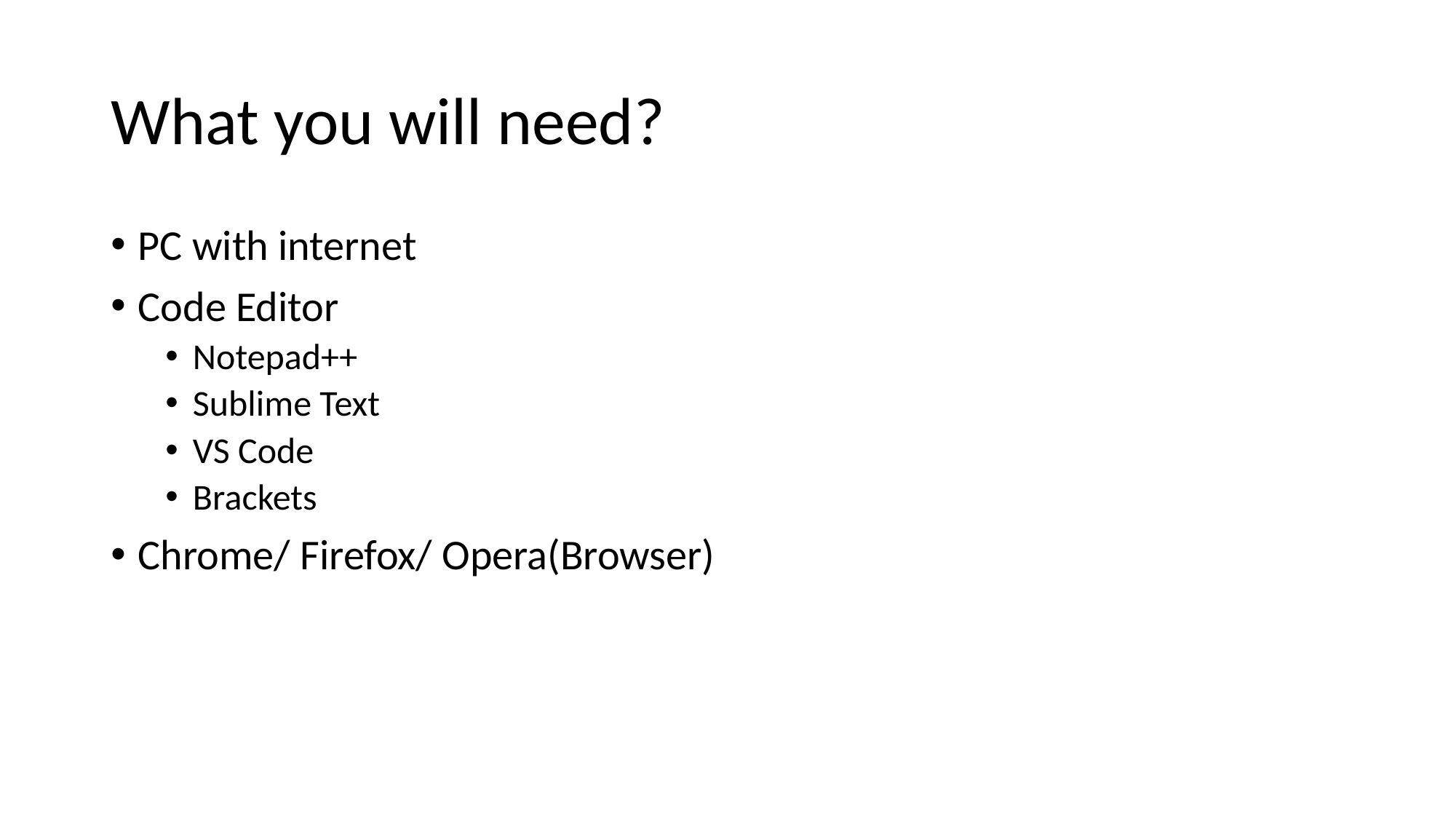

# What you will need?
PC with internet
Code Editor
Notepad++
Sublime Text
VS Code
Brackets
Chrome/ Firefox/ Opera(Browser)